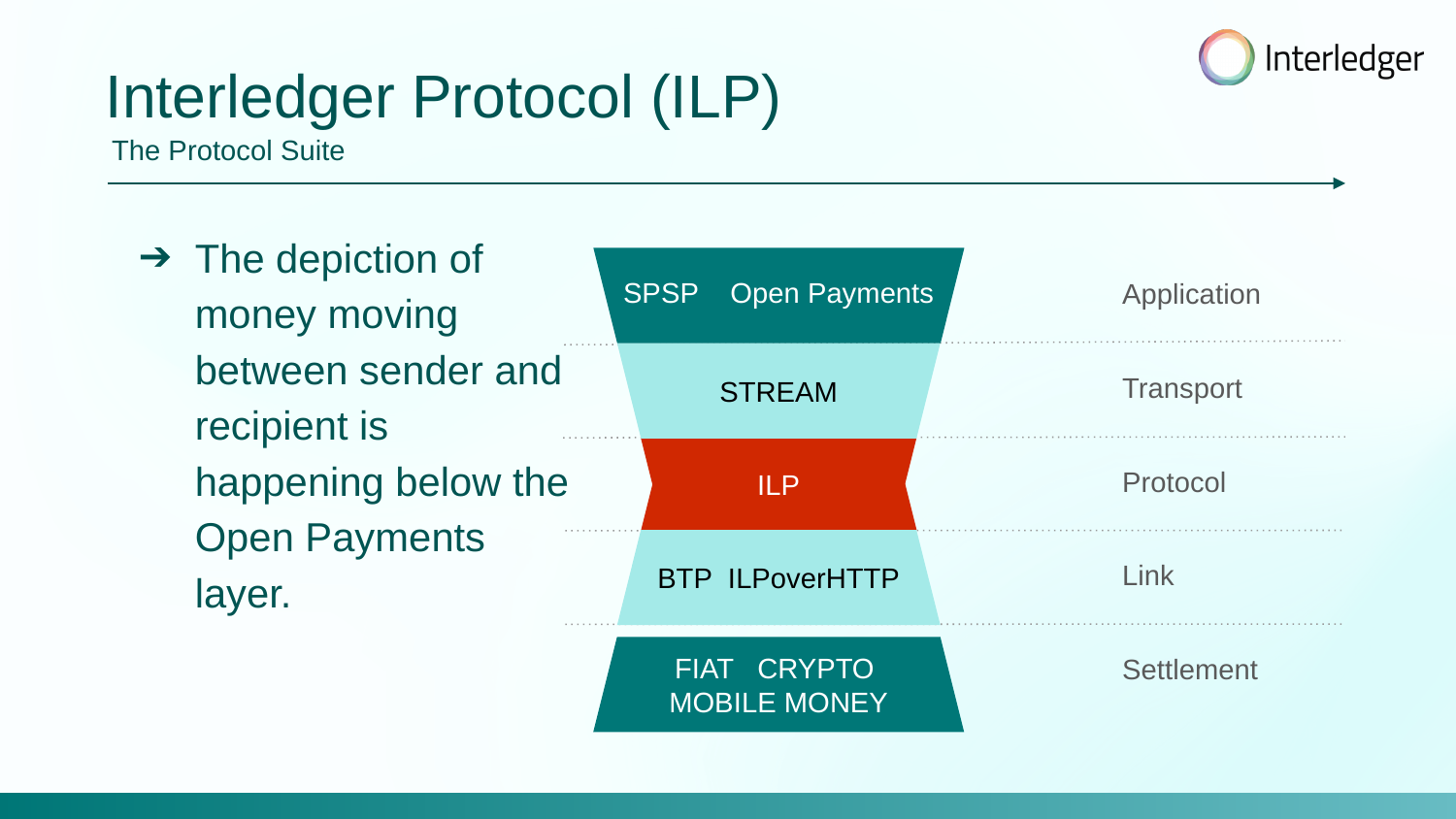

Interledger Protocol (ILP)
The Protocol Suite
The depiction of money moving between sender and recipient is happening below the Open Payments layer.

SPSP    Open Payments
Application

Transport
STREAM

Protocol
ILP

BTP  ILPoverHTTP
Link
Settlement

FIAT   CRYPTO
MOBILE MONEY